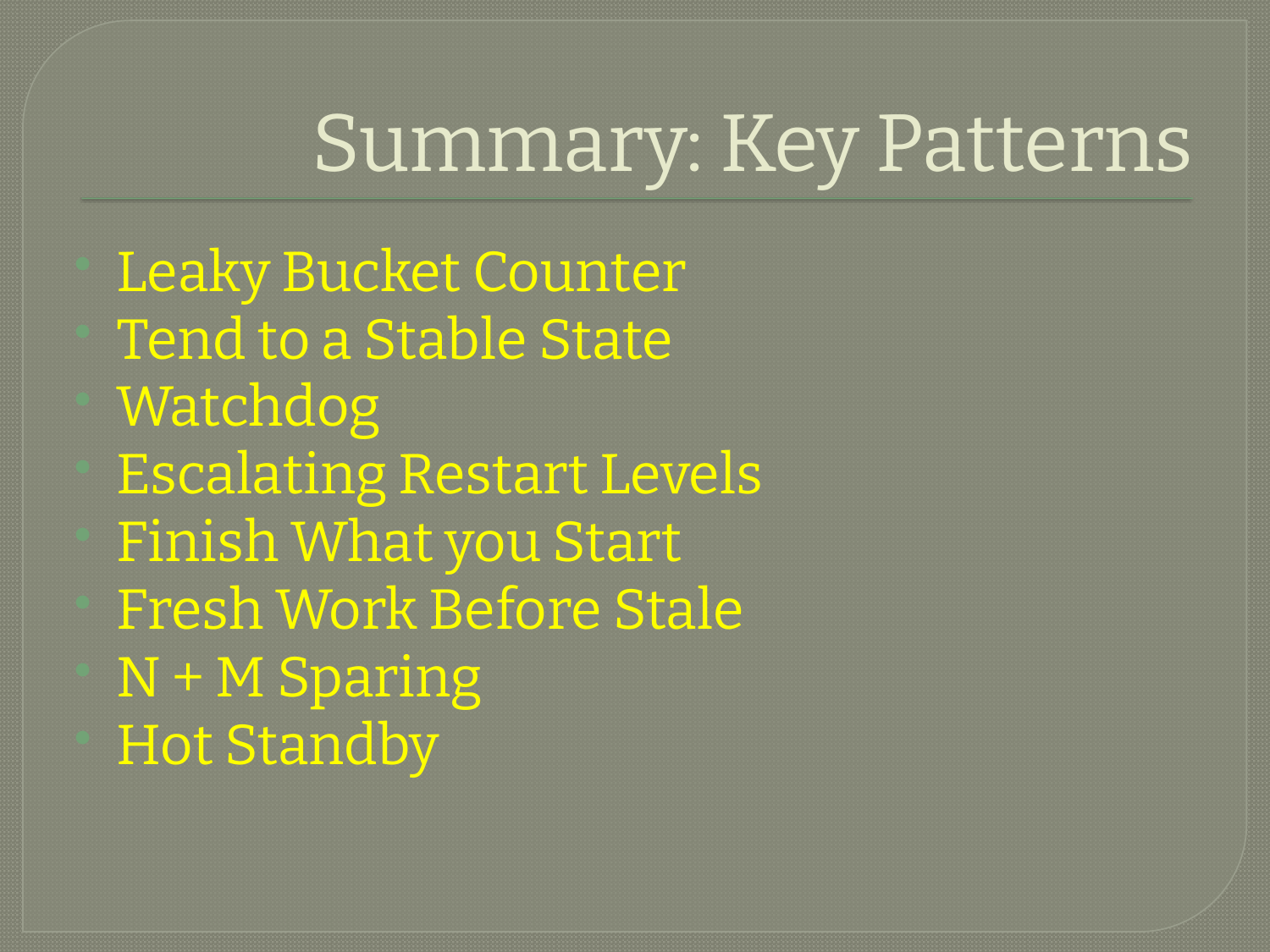

# Summary: Key Patterns
Leaky Bucket Counter
Tend to a Stable State
Watchdog
Escalating Restart Levels
Finish What you Start
Fresh Work Before Stale
N + M Sparing
Hot Standby